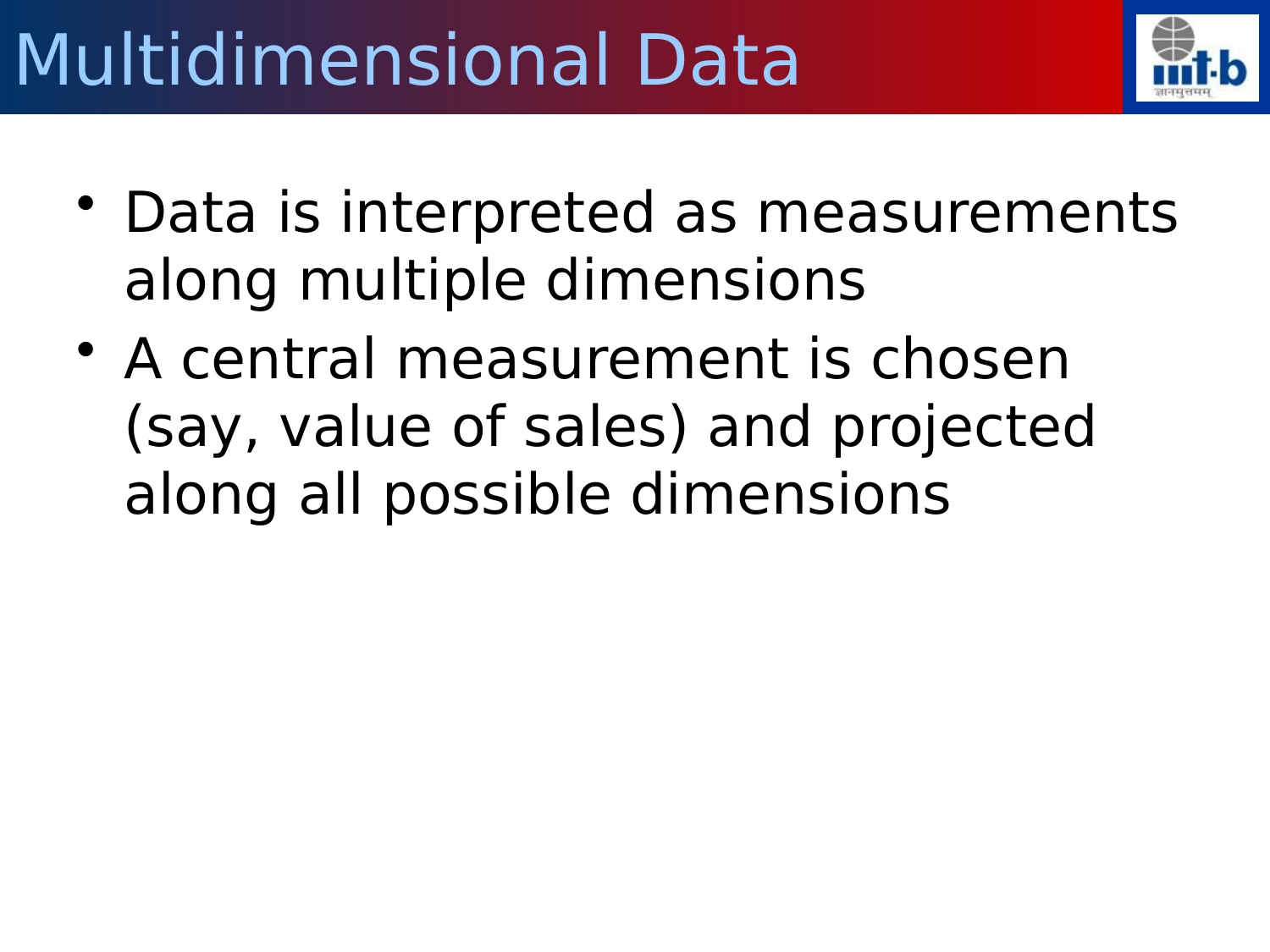

# Multidimensional Data
Data is interpreted as measurements along multiple dimensions
A central measurement is chosen (say, value of sales) and projected along all possible dimensions